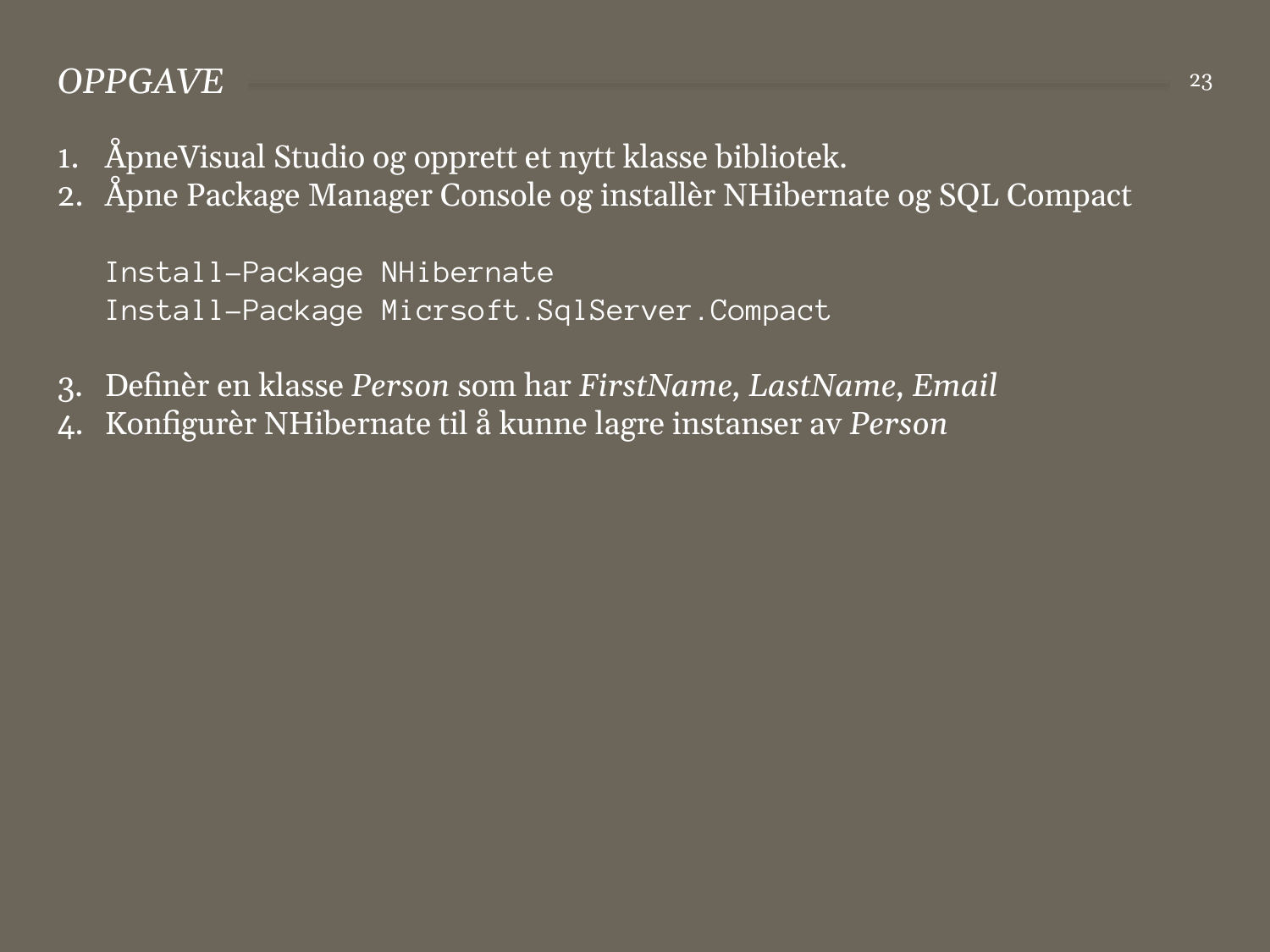

# Oppgave
23
ÅpneVisual Studio og opprett et nytt klasse bibliotek.
Åpne Package Manager Console og installèr NHibernate og SQL Compact
Install-Package NHibernate
Install-Package Micrsoft.SqlServer.Compact
Definèr en klasse Person som har FirstName, LastName, Email
Konfigurèr NHibernate til å kunne lagre instanser av Person